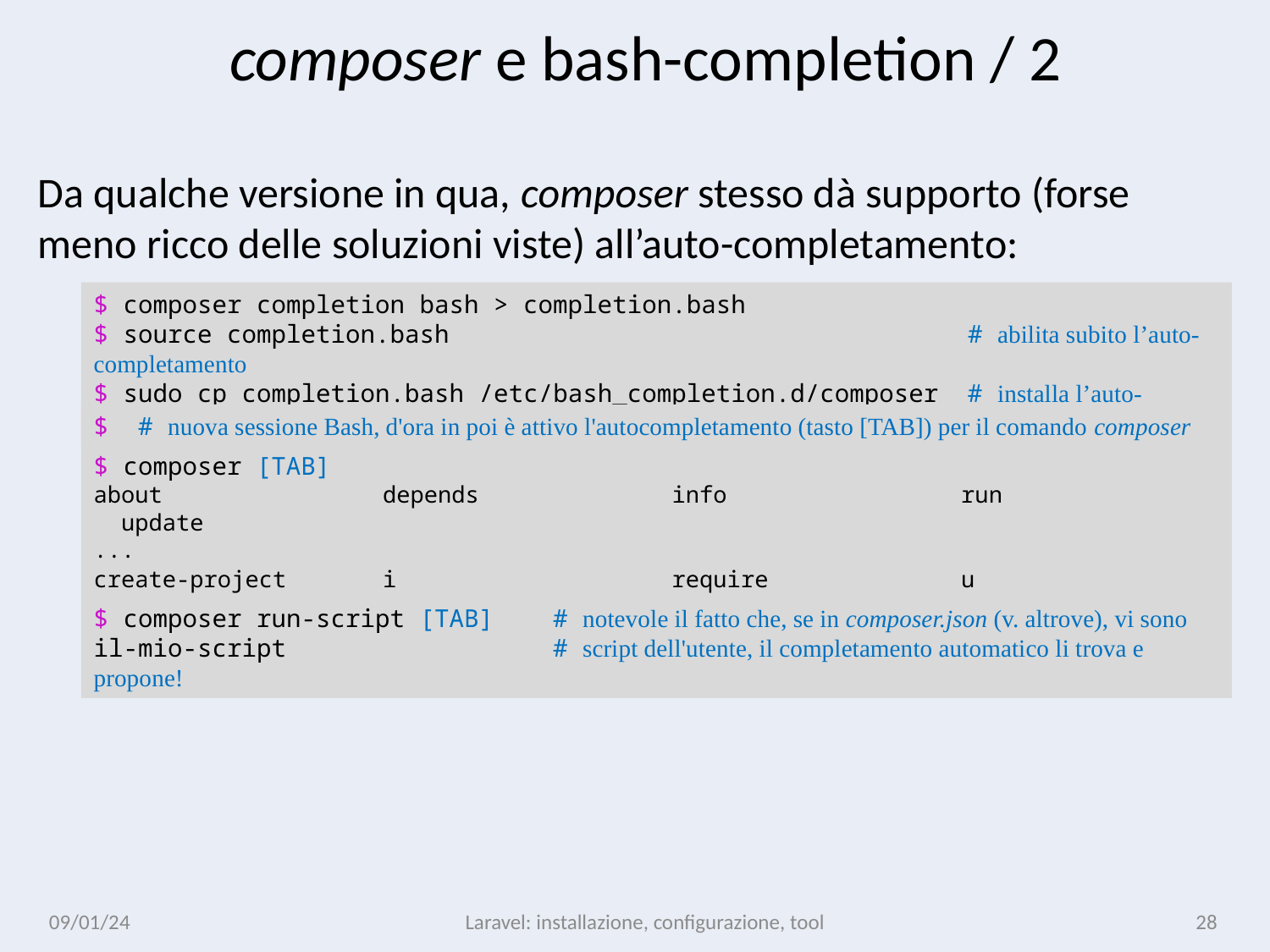

# composer e bash-completion / 2

Da qualche versione in qua, composer stesso dà supporto (forse meno ricco delle soluzioni viste) all’auto-completamento:
$ composer completion bash > completion.bash
$ source completion.bash                                   # abilita subito l’auto-completamento
$ sudo cp completion.bash /etc/bash_completion.d/composer  # installa l’auto-completamento

$  # nuova sessione Bash, d'ora in poi è attivo l'autocompletamento (tasto [TAB]) per il comando composer
$ composer [TAB]
about                depends              info                 run                  update
...
create-project       i                    require              u
$ composer run-script [TAB]    # notevole il fatto che, se in composer.json (v. altrove), vi sono
il-mio-script                  # script dell'utente, il completamento automatico li trova e propone!
09/01/24
Laravel: installazione, configurazione, tool
28